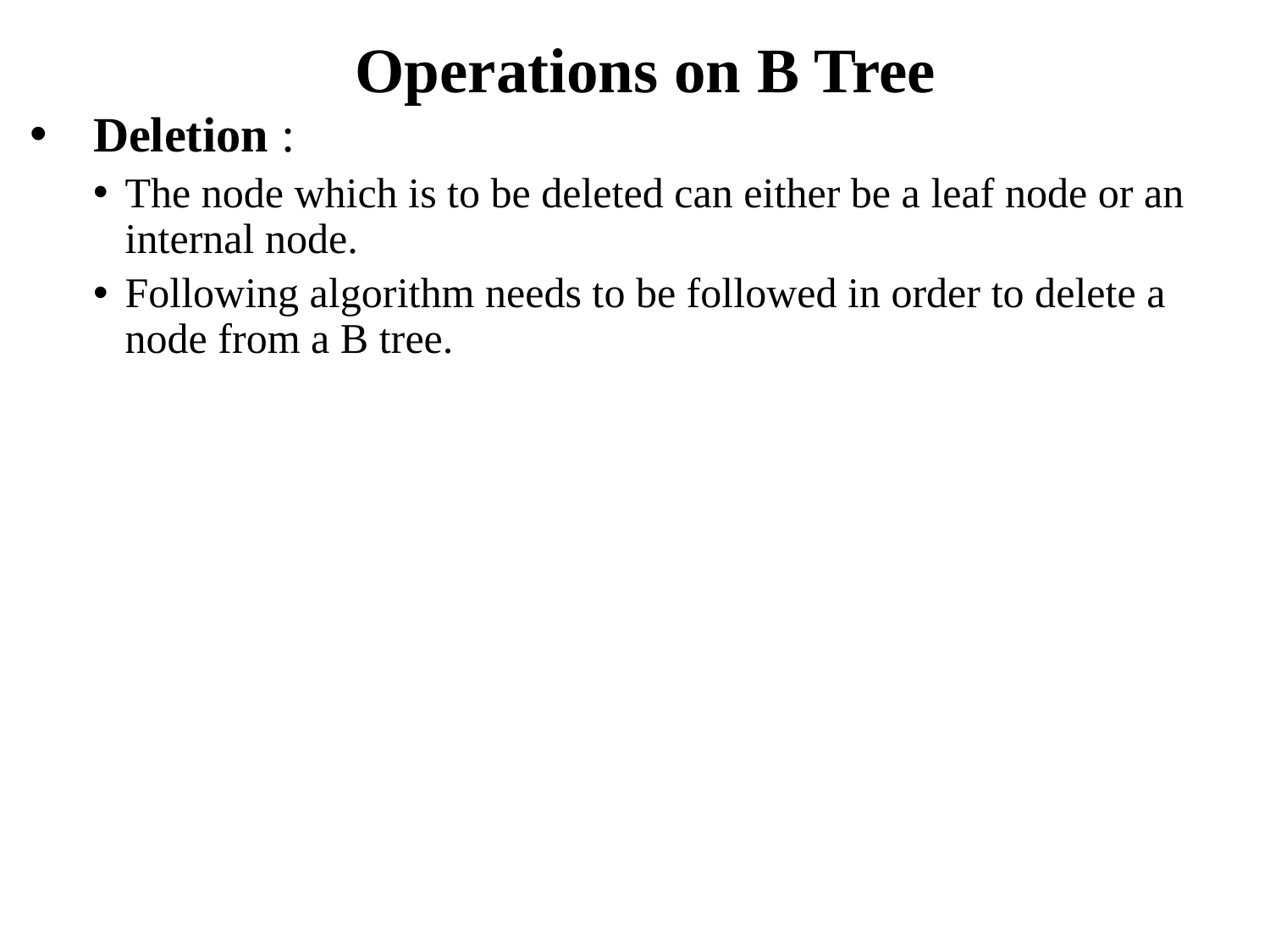

Operations on B Tree
Deletion :
The node which is to be deleted can either be a leaf node or an internal node.
Following algorithm needs to be followed in order to delete a node from a B tree.